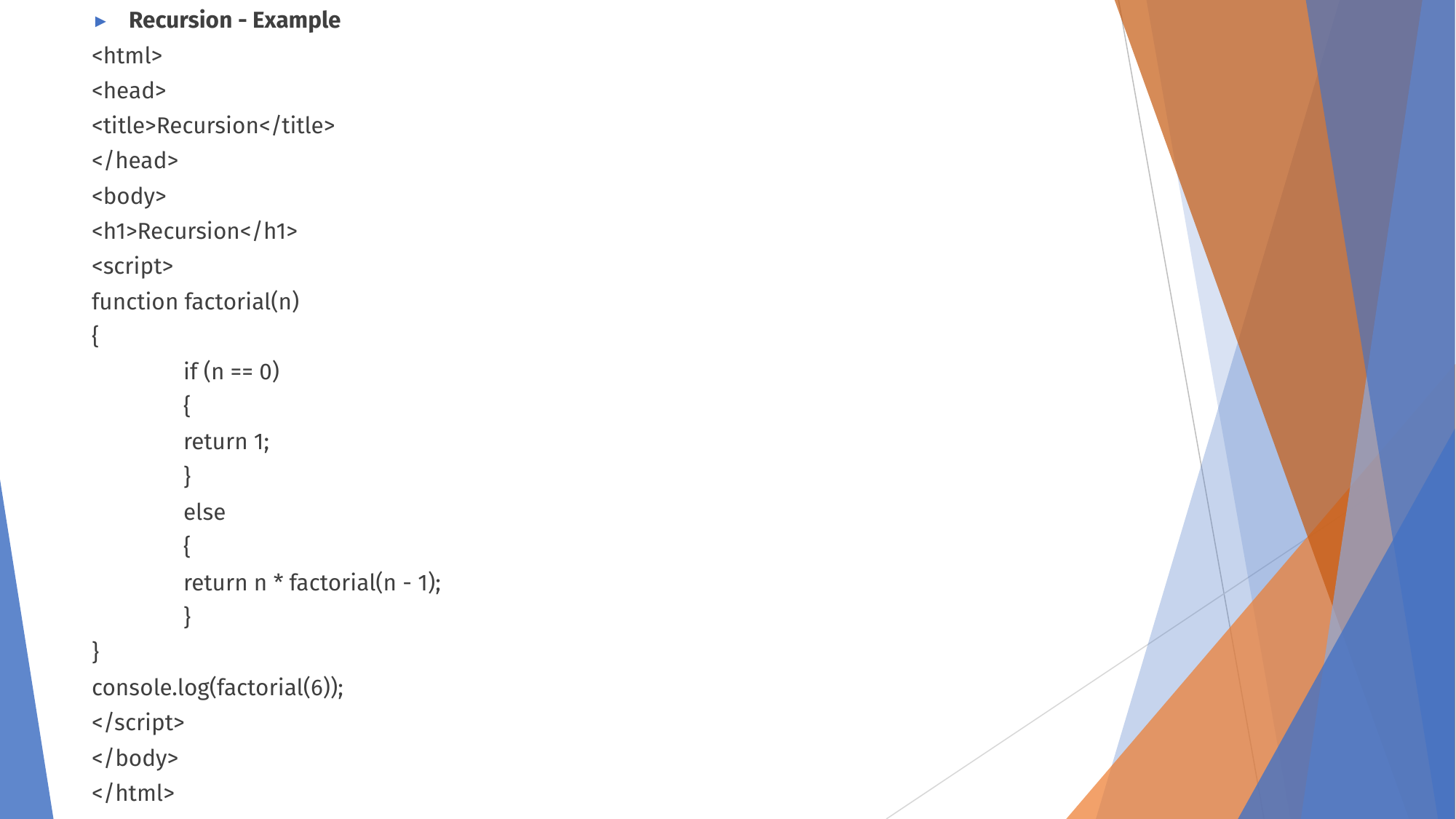

Recursion - Example
<html>
<head>
<title>Recursion</title>
</head>
<body>
<h1>Recursion</h1>
<script>
function factorial(n)
{
	if (n == 0)
	{
		return 1;
	}
	else
	{
		return n * factorial(n - 1);
	}
}
console.log(factorial(6));
</script>
</body>
</html>